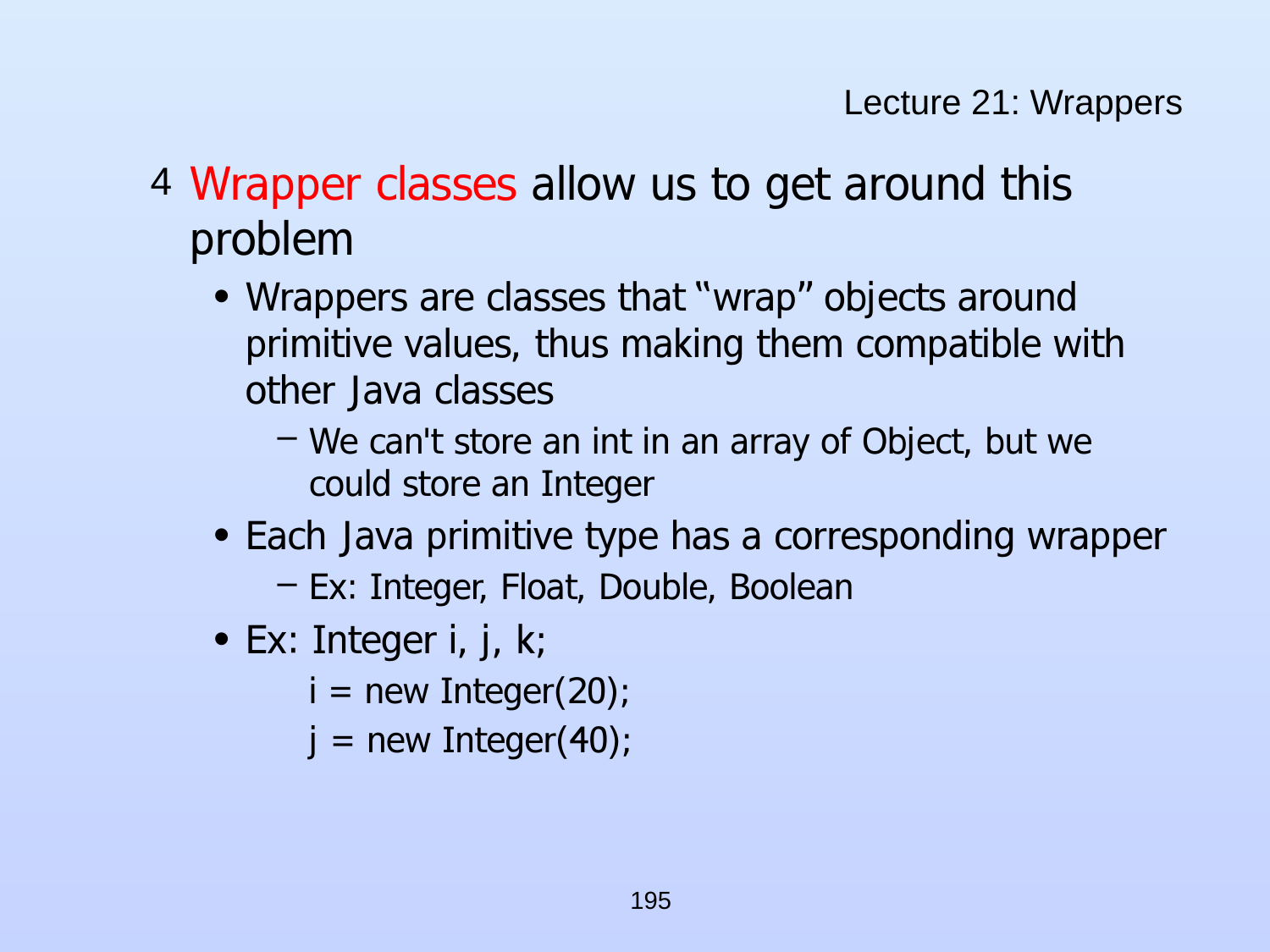

# Lecture 21: Wrappers
Wrapper classes allow us to get around this problem
Wrappers are classes that “wrap” objects around primitive values, thus making them compatible with other Java classes
We can't store an int in an array of Object, but we could store an Integer
Each Java primitive type has a corresponding wrapper
Ex: Integer, Float, Double, Boolean
Ex: Integer i, j, k;
	i = new Integer(20);
	j = new Integer(40);

195